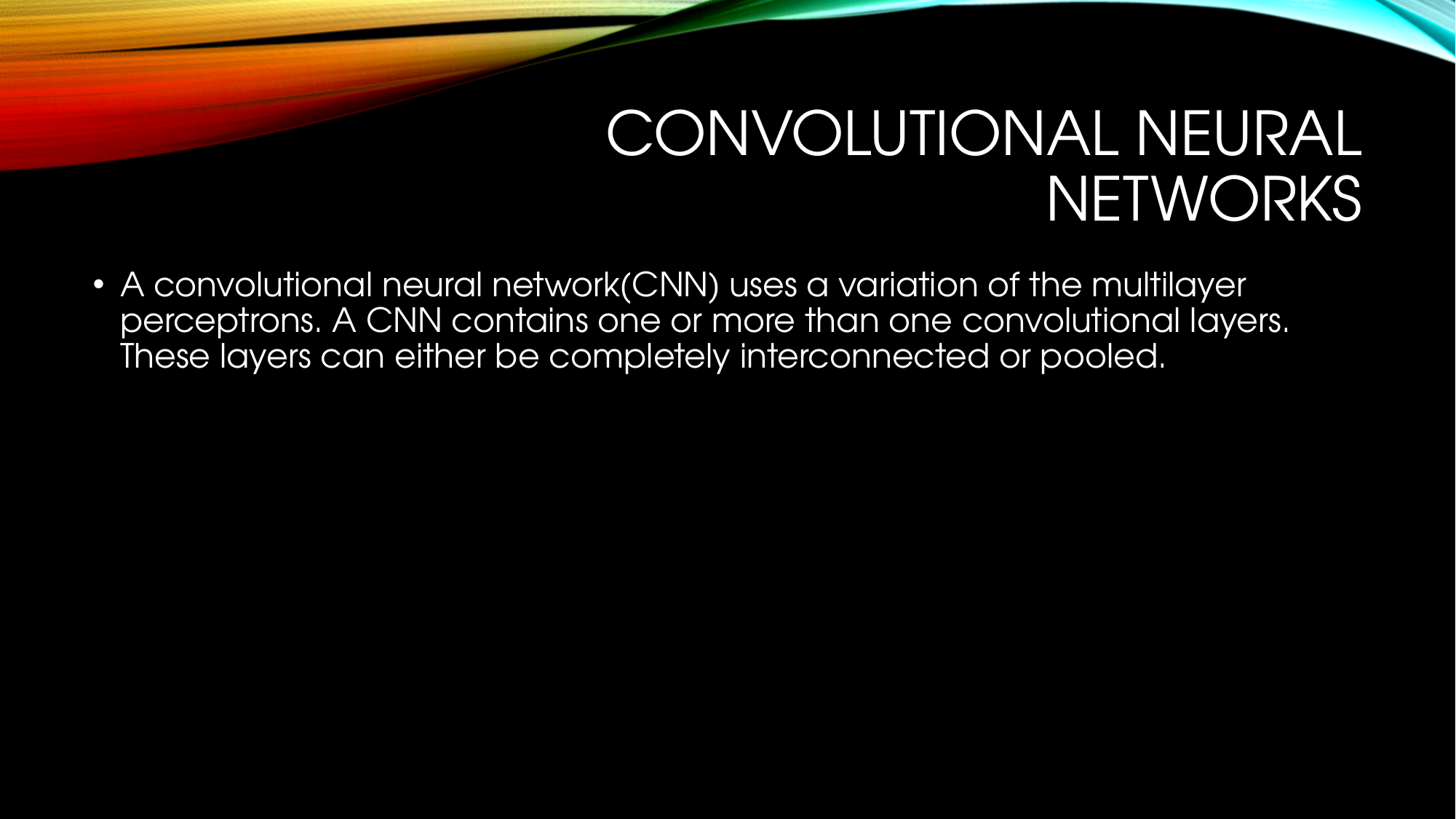

# Convolutional Neural networks
A convolutional neural network(CNN) uses a variation of the multilayer perceptrons. A CNN contains one or more than one convolutional layers. These layers can either be completely interconnected or pooled.